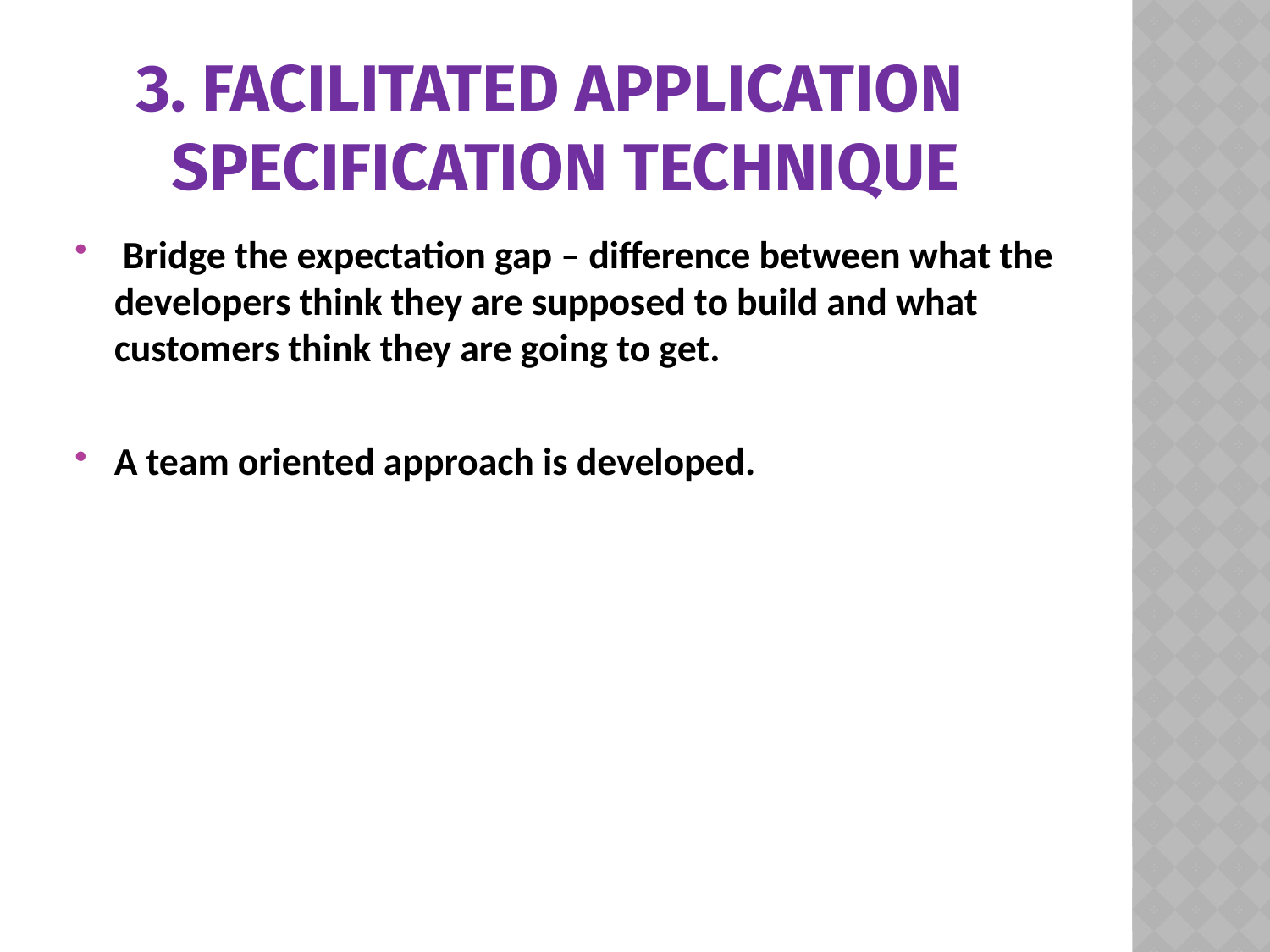

# 3. Facilitated Application   Specification Technique
 Bridge the expectation gap – difference between what the developers think they are supposed to build and what customers think they are going to get.

A team oriented approach is developed.